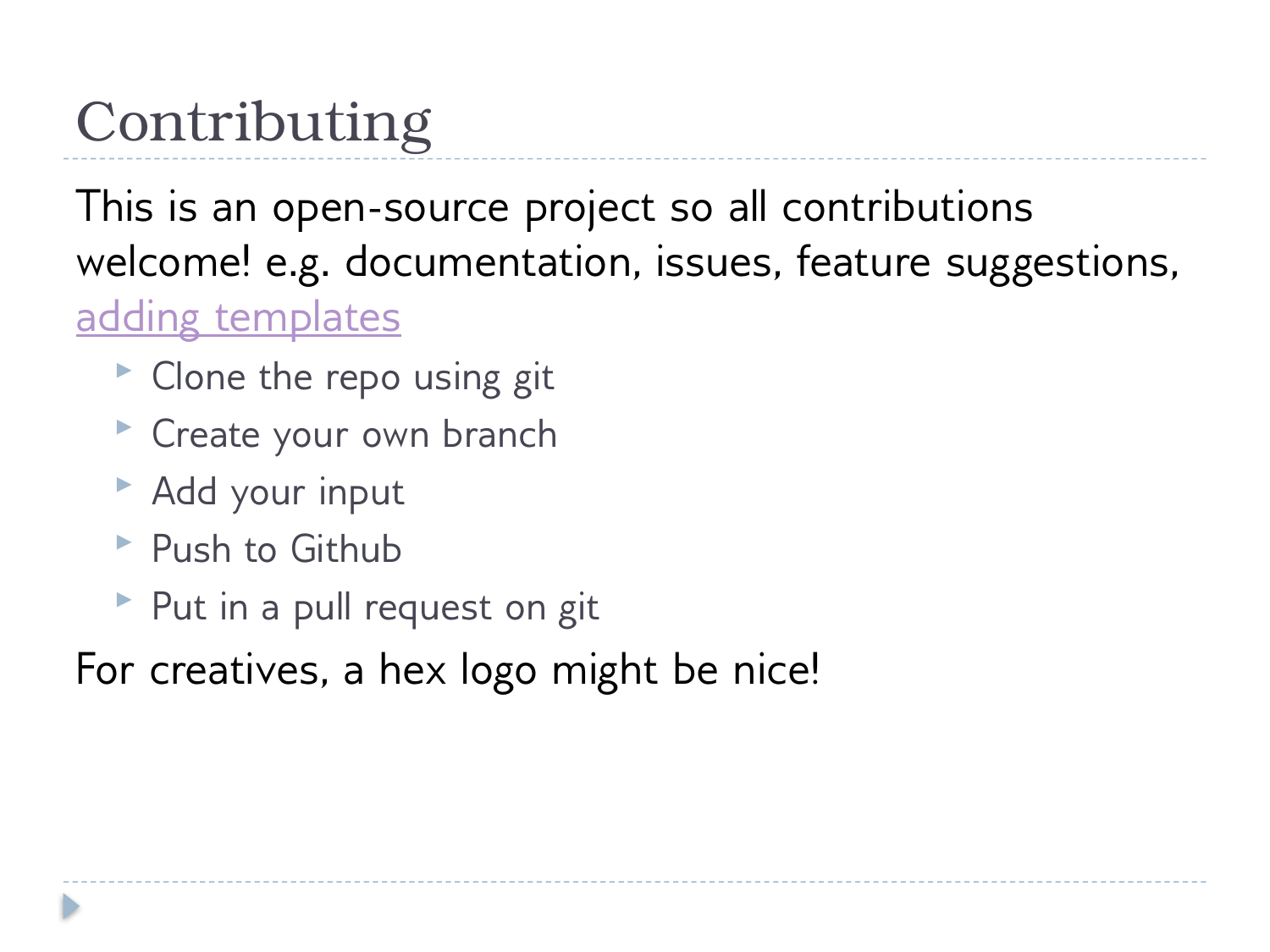

# Contributing
This is an open-source project so all contributions welcome! e.g. documentation, issues, feature suggestions, adding templates
Clone the repo using git
Create your own branch
Add your input
Push to Github
Put in a pull request on git
For creatives, a hex logo might be nice!